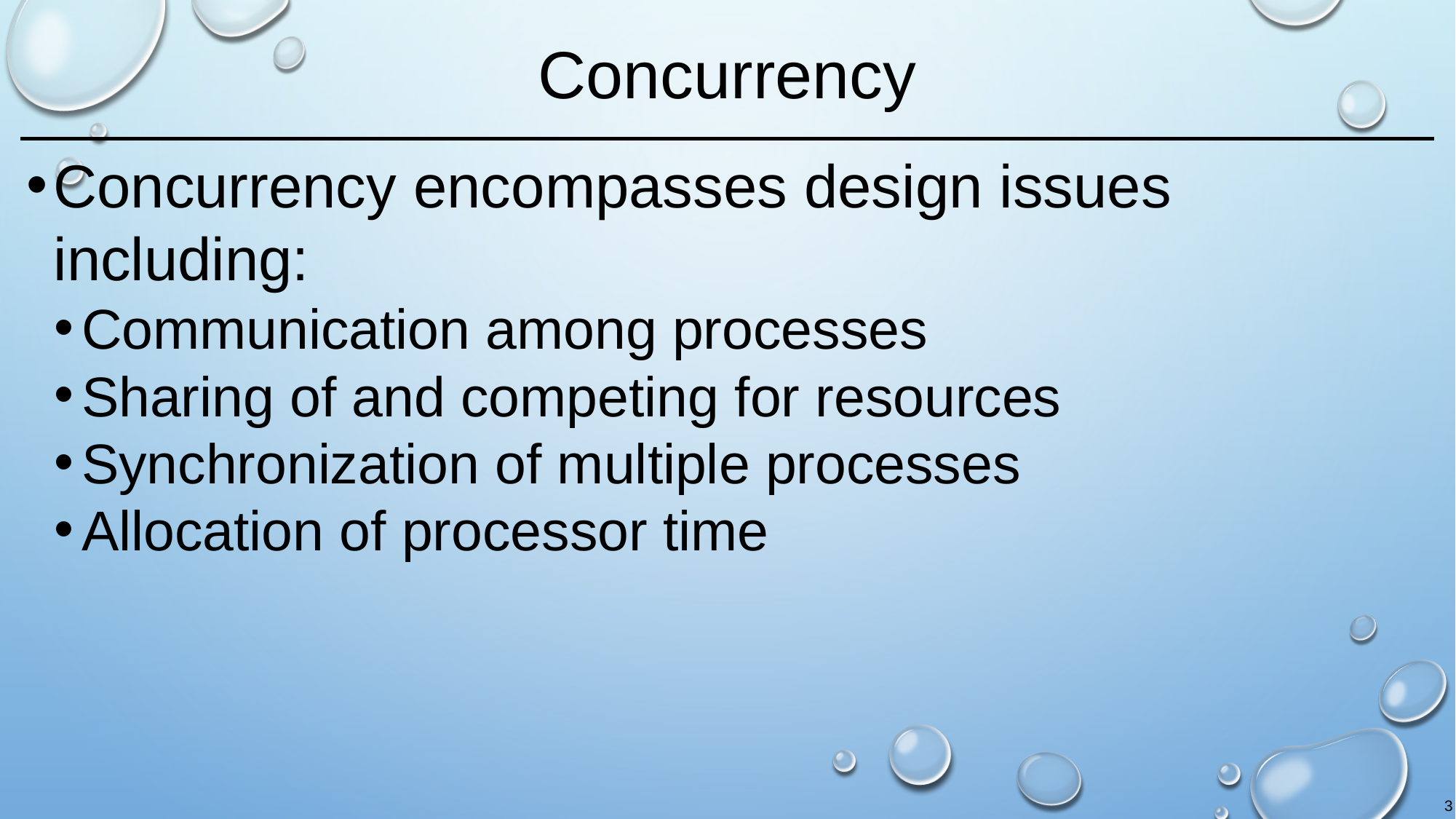

# Concurrency
Concurrency encompasses design issues including:
Communication among processes
Sharing of and competing for resources
Synchronization of multiple processes
Allocation of processor time
3